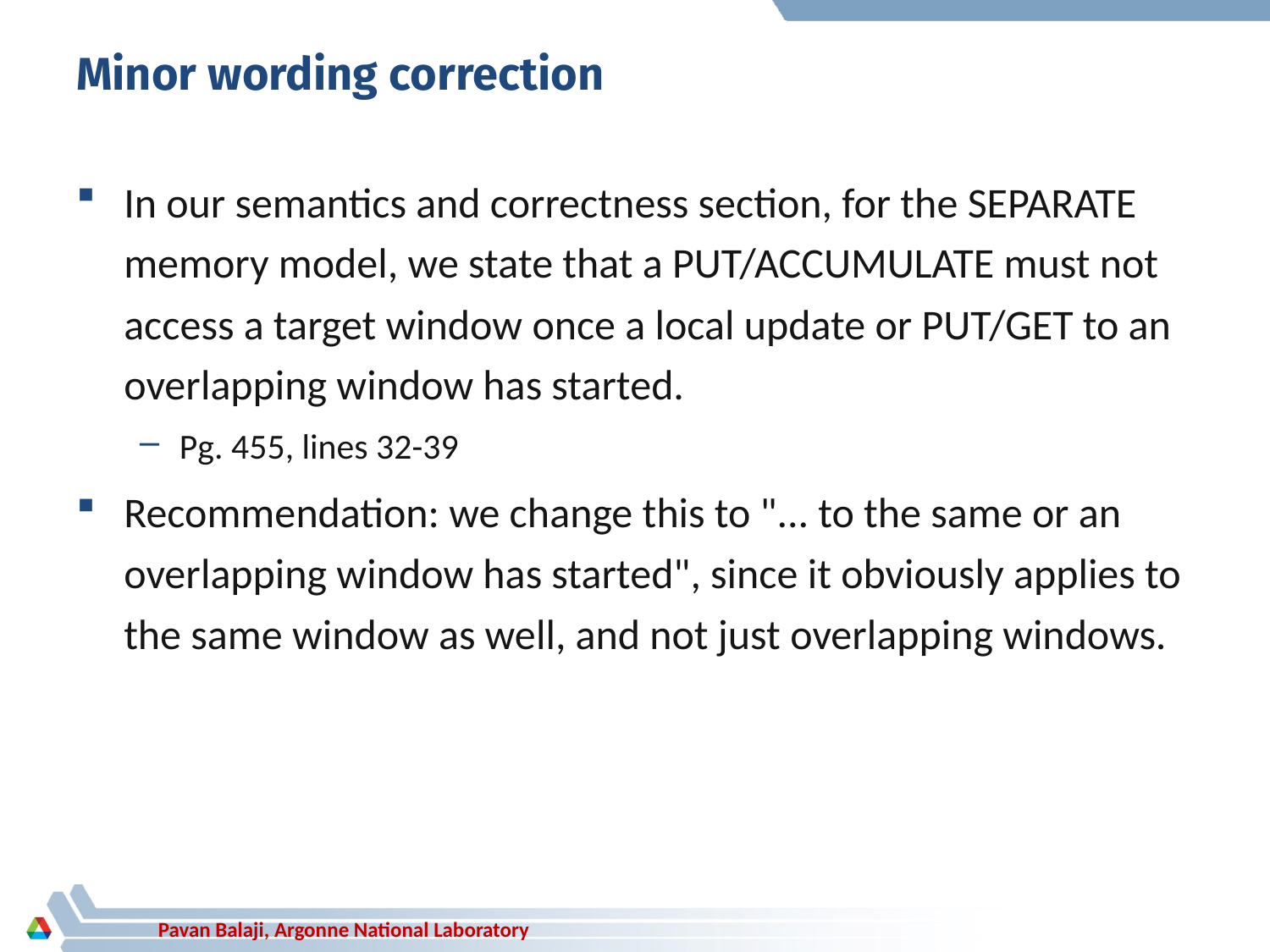

# Minor wording correction
In our semantics and correctness section, for the SEPARATE memory model, we state that a PUT/ACCUMULATE must not access a target window once a local update or PUT/GET to an overlapping window has started.
Pg. 455, lines 32-39
Recommendation: we change this to "... to the same or an overlapping window has started", since it obviously applies to the same window as well, and not just overlapping windows.